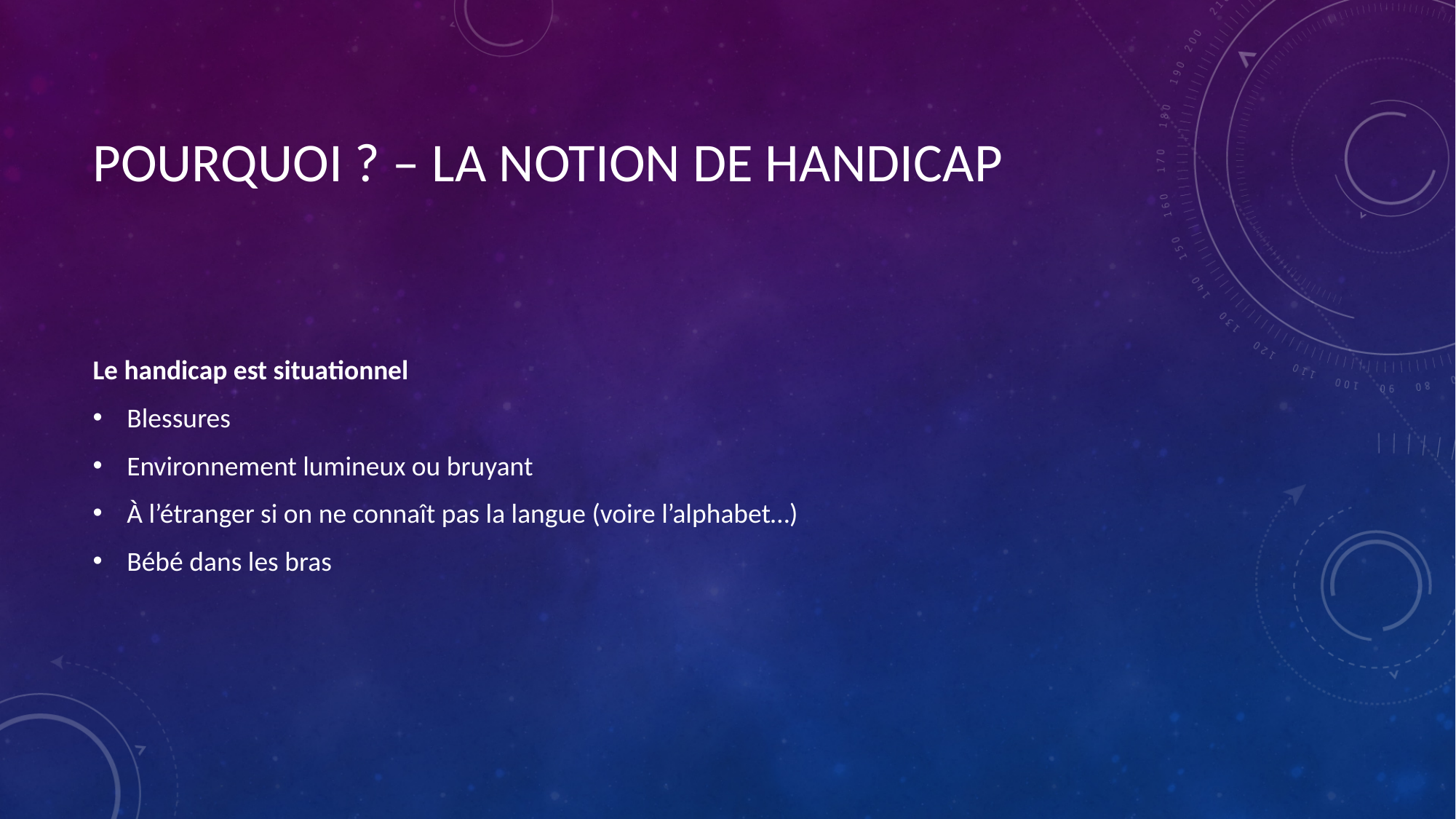

# Pourquoi ? – La notion de Handicap
Le handicap est situationnel
Blessures
Environnement lumineux ou bruyant
À l’étranger si on ne connaît pas la langue (voire l’alphabet…)
Bébé dans les bras